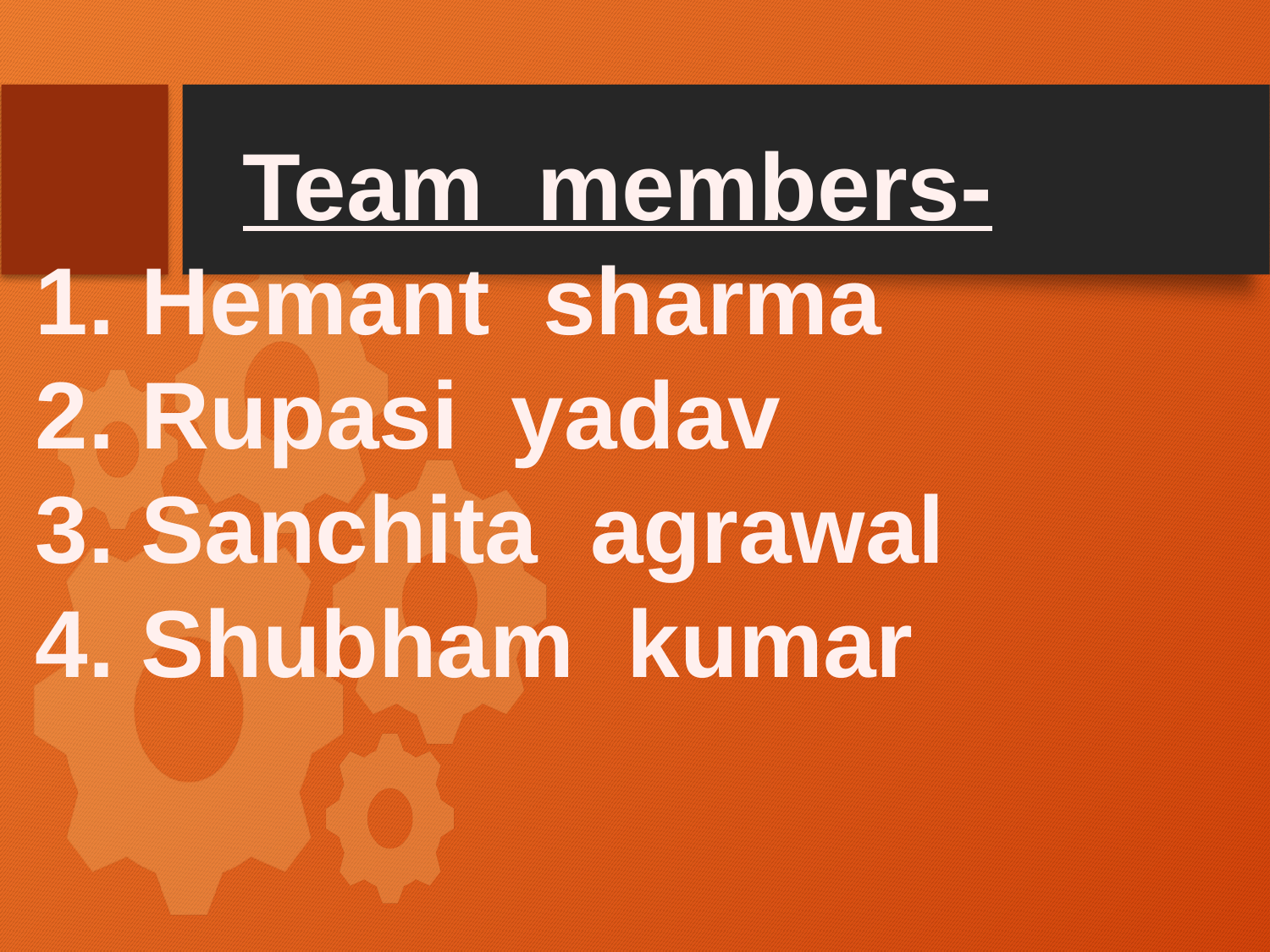

Team  members-
1. Hemant  sharma
2. Rupasi  yadav
3. Sanchita  agrawal
4. Shubham  kumar